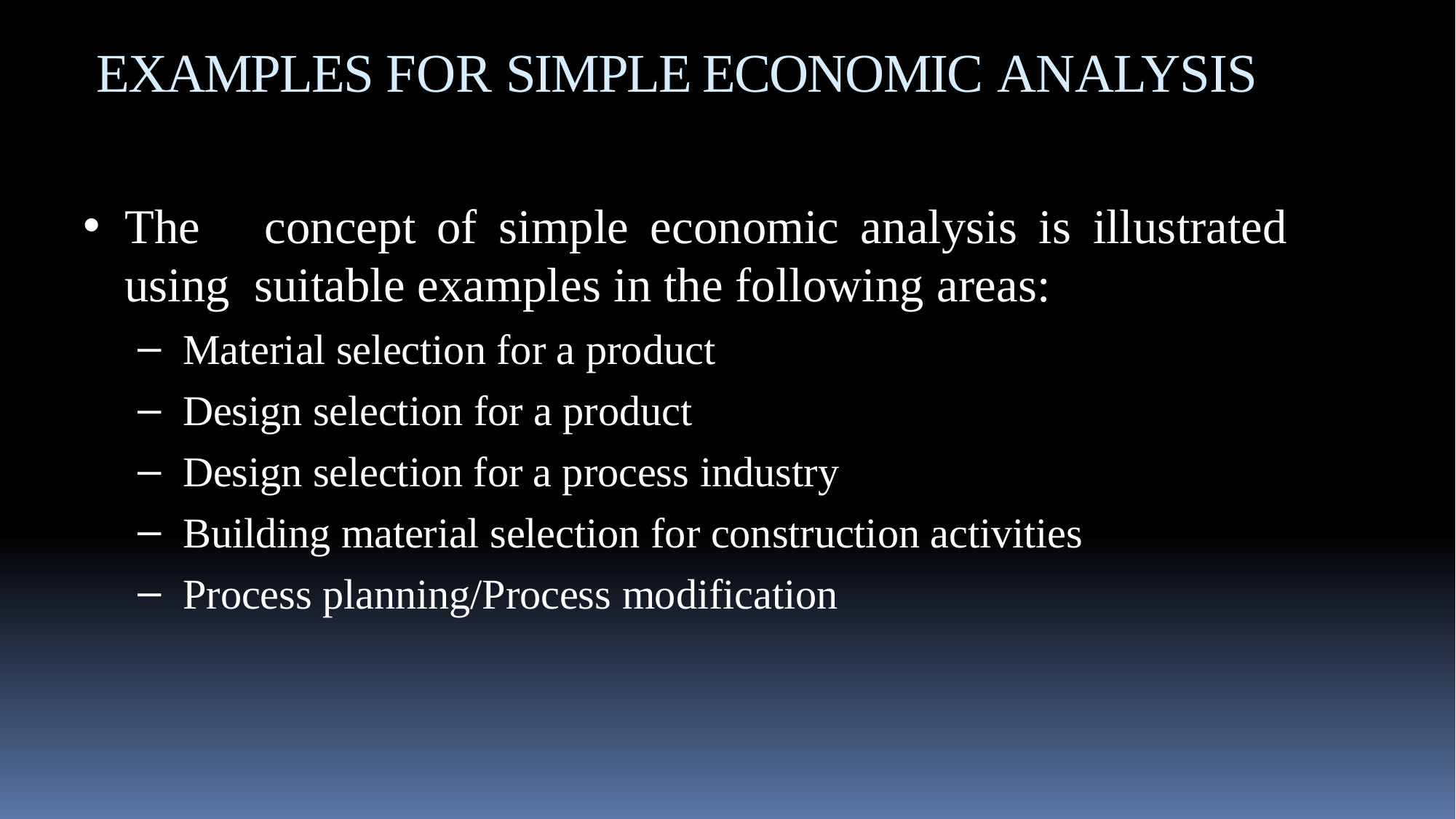

# EXAMPLES FOR SIMPLE ECONOMIC ANALYSIS
The	concept	of	simple	economic	analysis	is	illustrated	using  suitable examples in the following areas:
Material selection for a product
Design selection for a product
Design selection for a process industry
Building material selection for construction activities
Process planning/Process modification